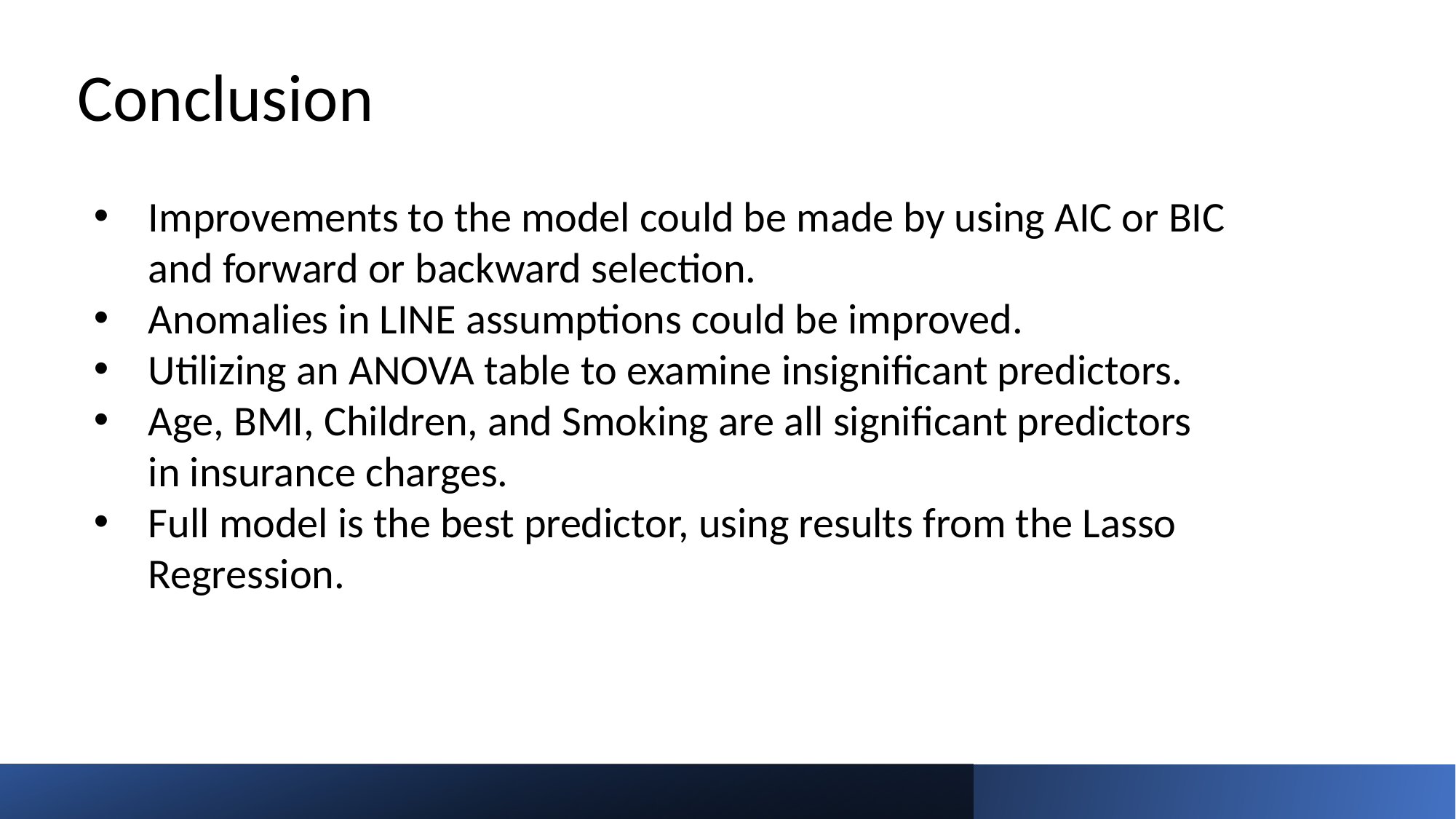

# Conclusion
Improvements to the model could be made by using AIC or BIC and forward or backward selection.
Anomalies in LINE assumptions could be improved.
Utilizing an ANOVA table to examine insignificant predictors.
Age, BMI, Children, and Smoking are all significant predictors in insurance charges.
Full model is the best predictor, using results from the Lasso Regression.